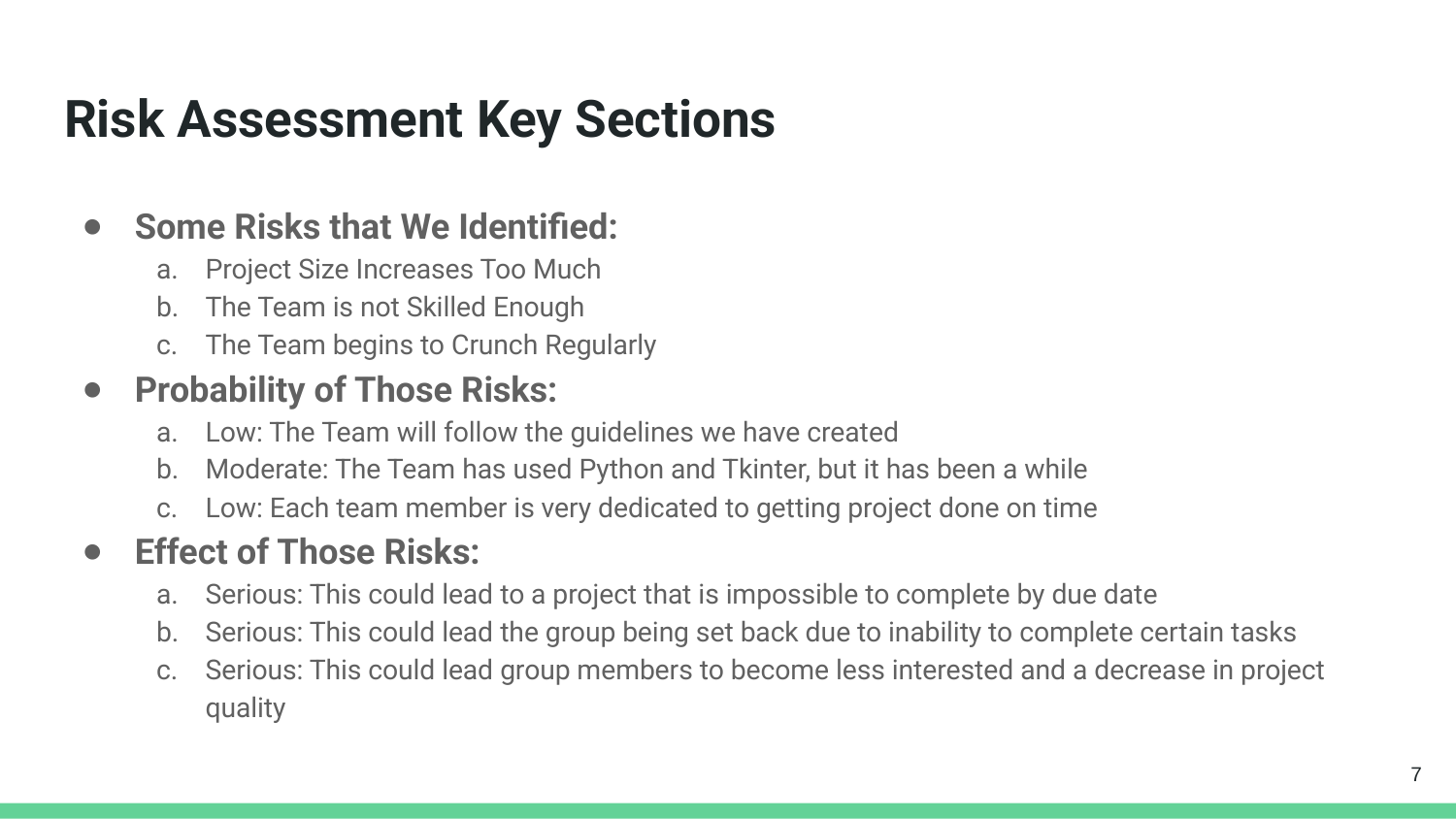

# Risk Assessment Key Sections
Some Risks that We Identified:
Project Size Increases Too Much
The Team is not Skilled Enough
The Team begins to Crunch Regularly
Probability of Those Risks:
Low: The Team will follow the guidelines we have created
Moderate: The Team has used Python and Tkinter, but it has been a while
Low: Each team member is very dedicated to getting project done on time
Effect of Those Risks:
Serious: This could lead to a project that is impossible to complete by due date
Serious: This could lead the group being set back due to inability to complete certain tasks
Serious: This could lead group members to become less interested and a decrease in project quality
7